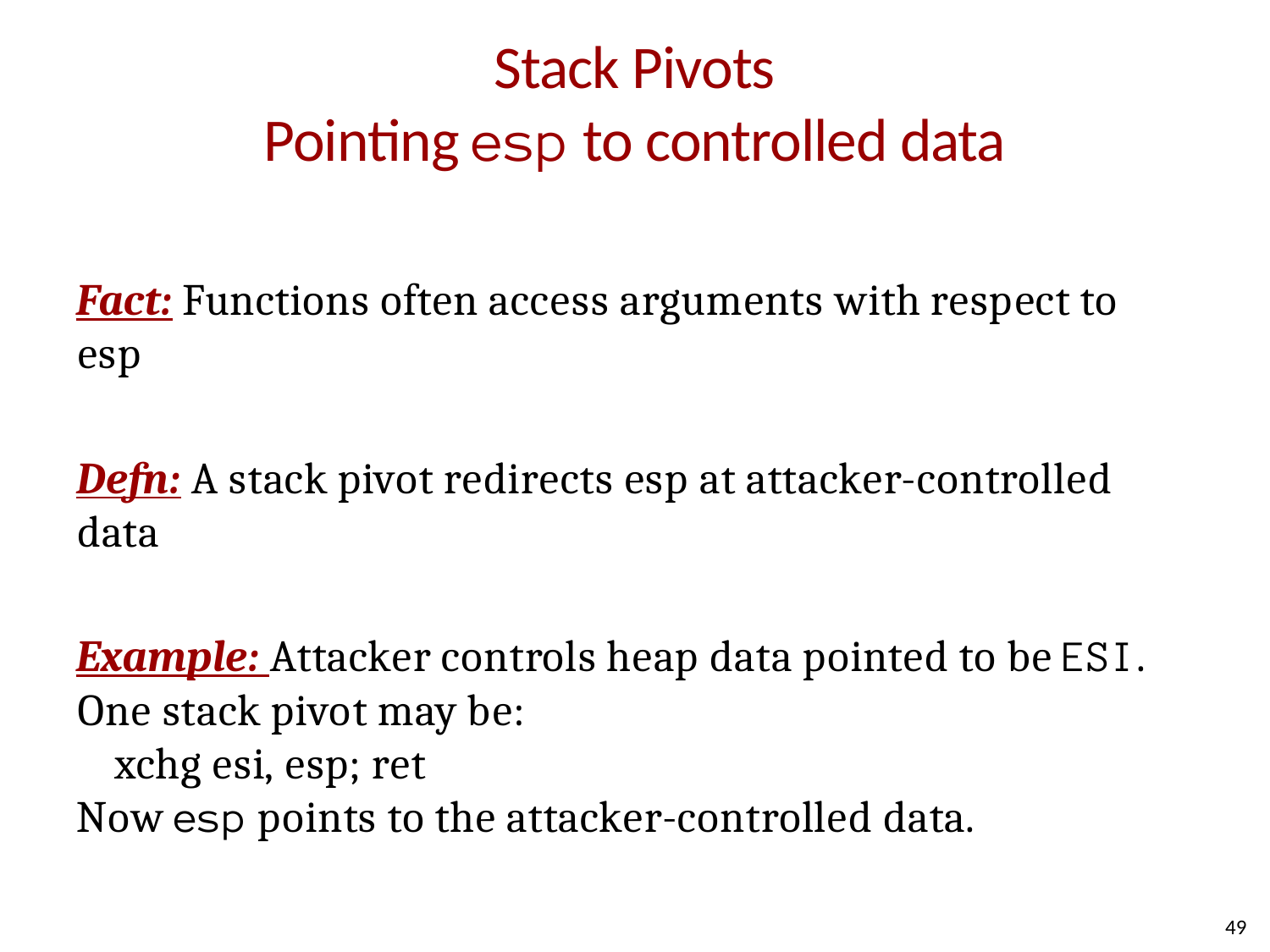

# Stack Pivots Pointing esp to controlled data
Fact: Functions often access arguments with respect to esp

Defn: A stack pivot redirects esp at attacker-controlled data

Example: Attacker controls heap data pointed to be ESI. One stack pivot may be:
    xchg esi, esp; ret
Now esp points to the attacker-controlled data.
49